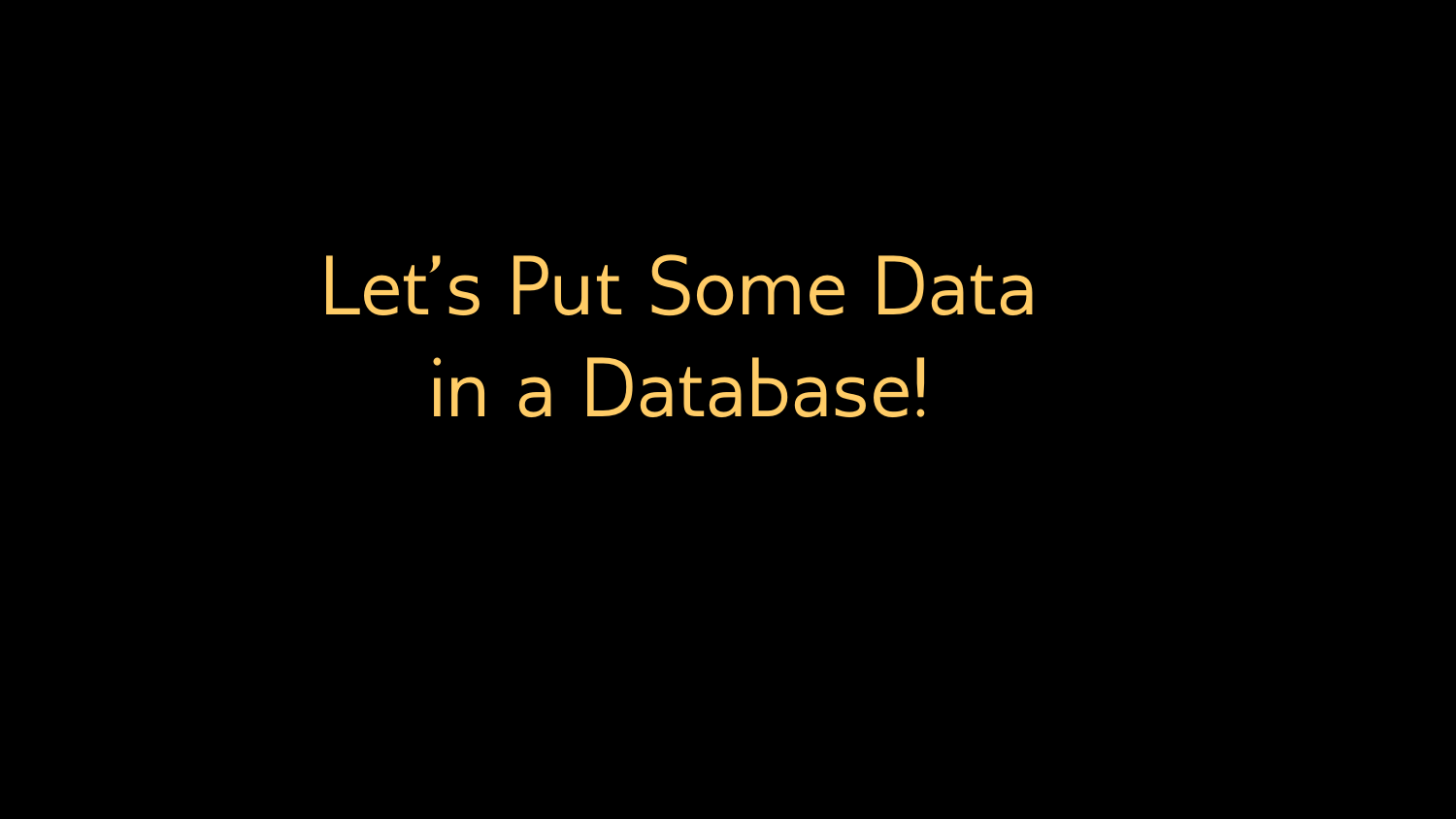

# Let’s Put Some Data in a Database!